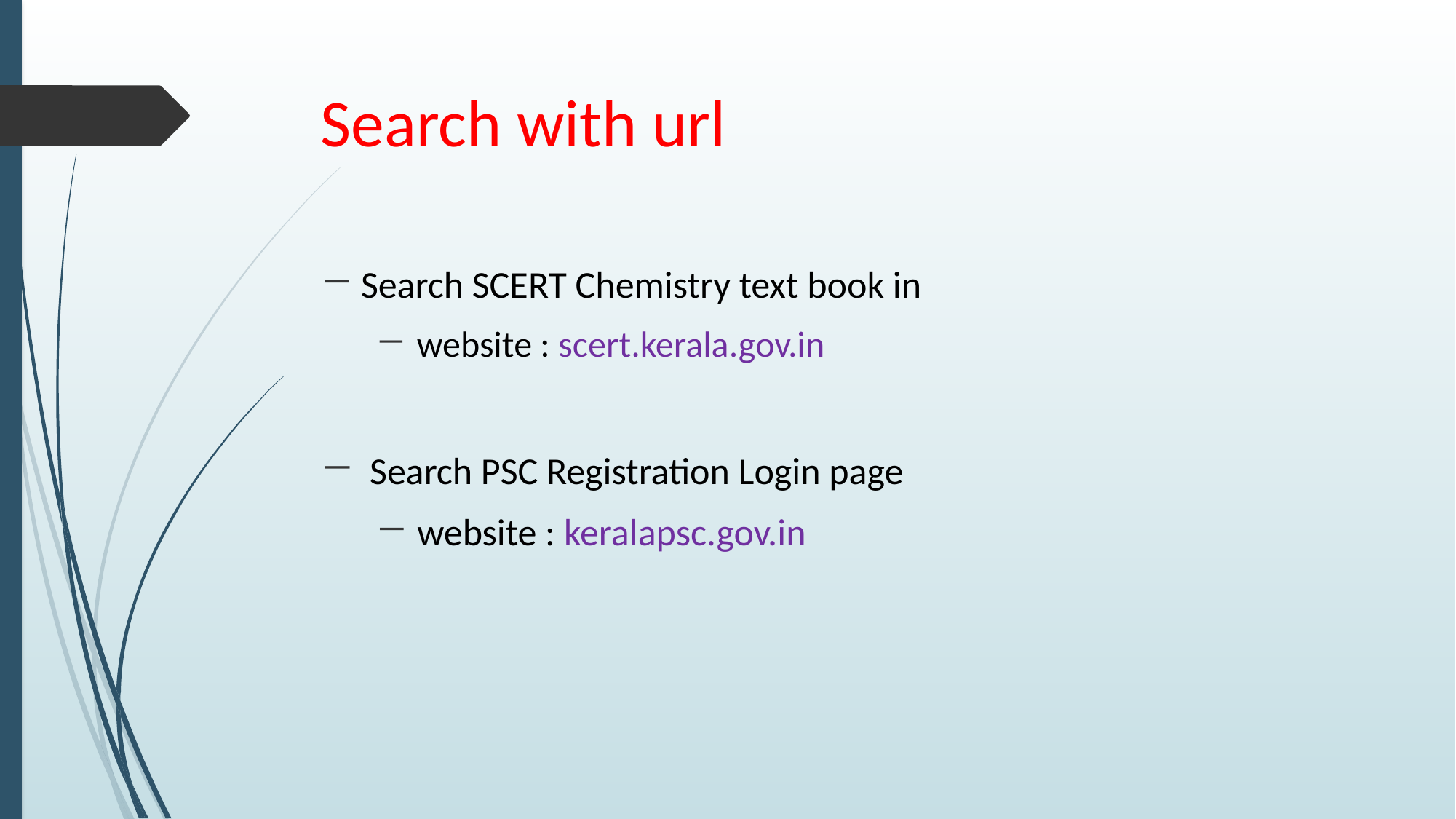

# Search with url
Search SCERT Chemistry text book in
 website : scert.kerala.gov.in

 Search PSC Registration Login page
 website : keralapsc.gov.in